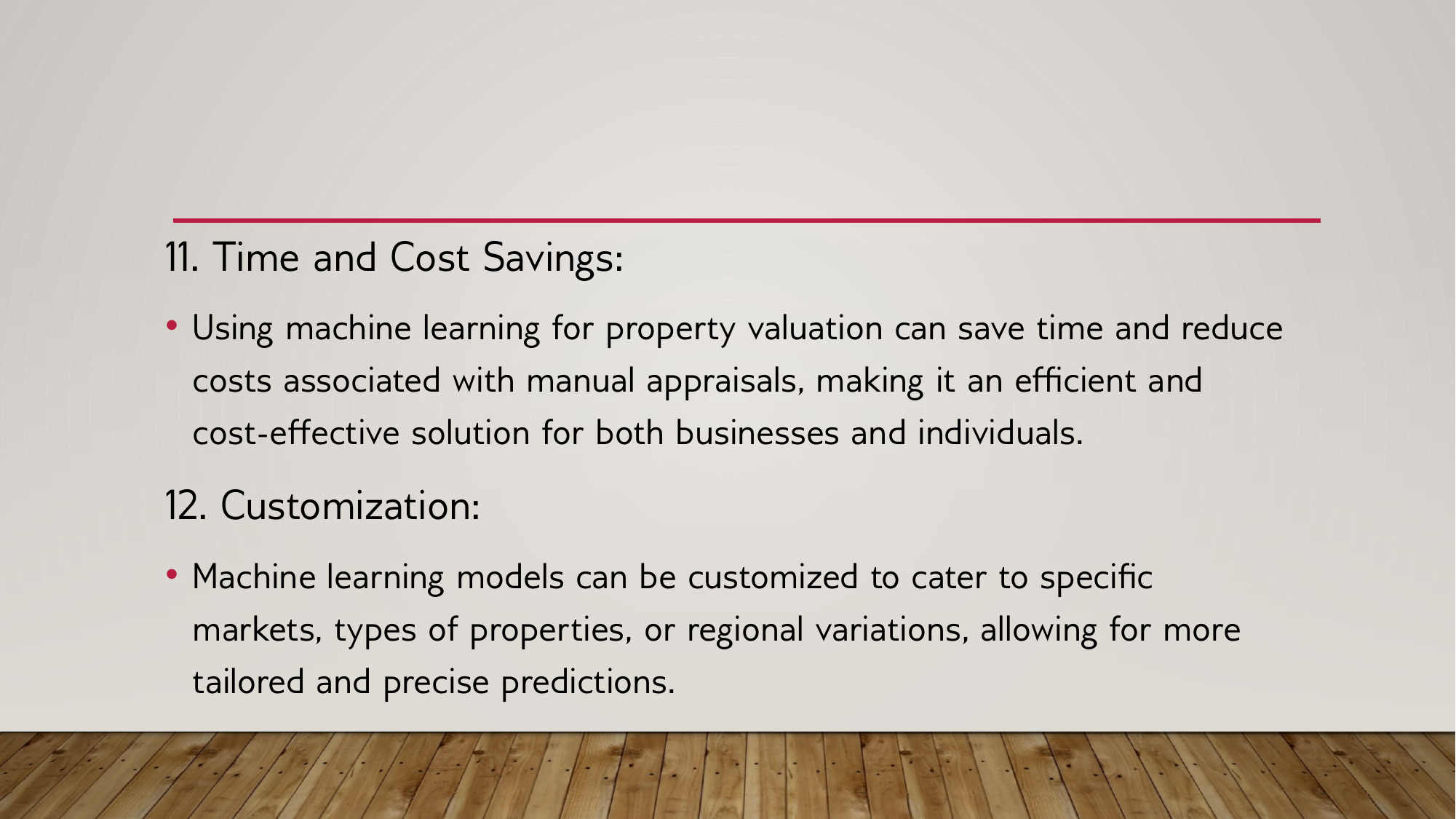

11. Time and Cost Savings:
Using machine learning for property valuation can save time and reduce costs associated with manual appraisals, making it an efficient and cost-effective solution for both businesses and individuals.
12. Customization:
Machine learning models can be customized to cater to specific markets, types of properties, or regional variations, allowing for more tailored and precise predictions.